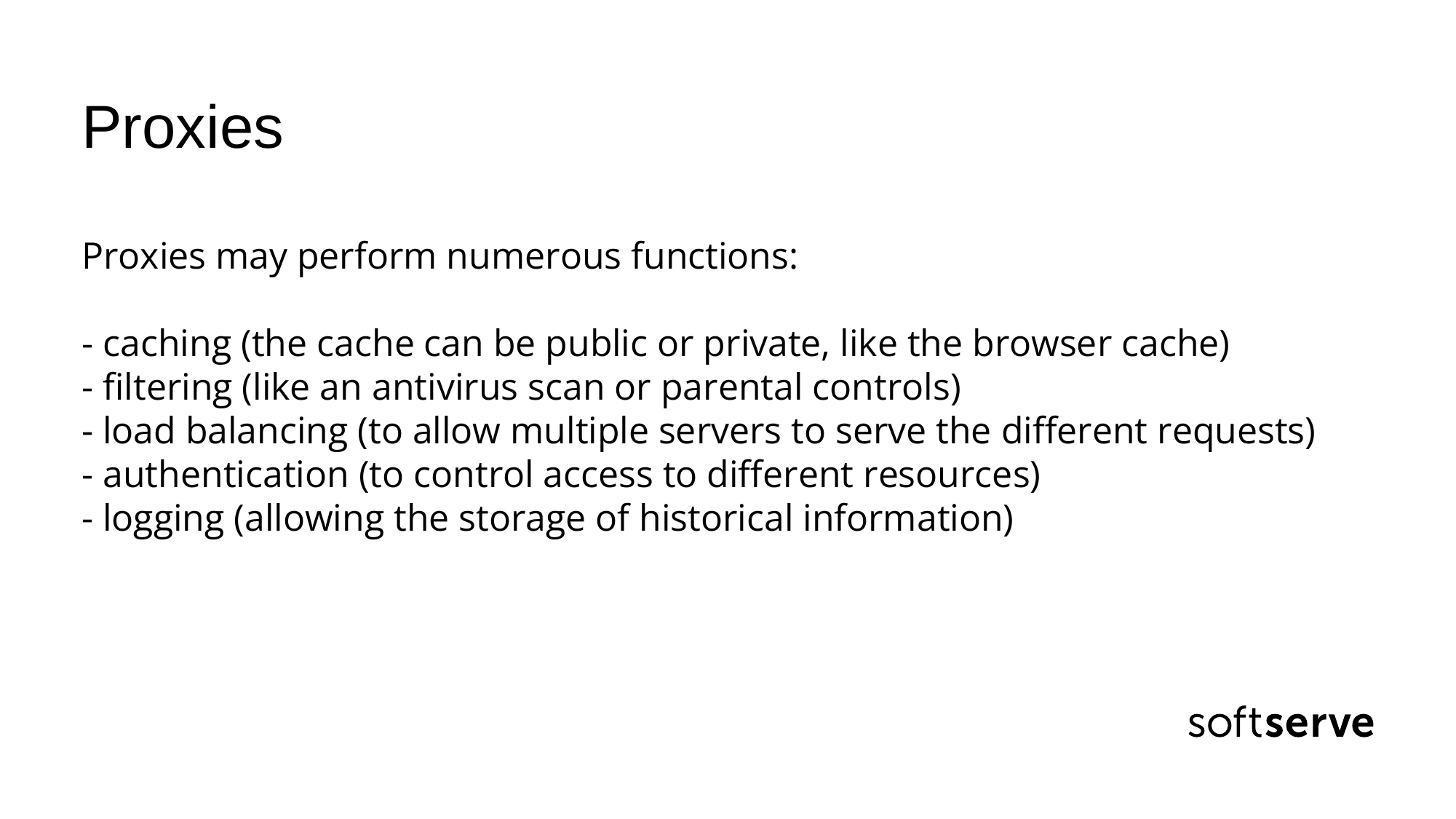

# Proxies Proxies may perform numerous functions: - caching (the cache can be public or private, like the browser cache) - filtering (like an antivirus scan or parental controls) - load balancing (to allow multiple servers to serve the different requests) - authentication (to control access to different resources) - logging (allowing the storage of historical information)